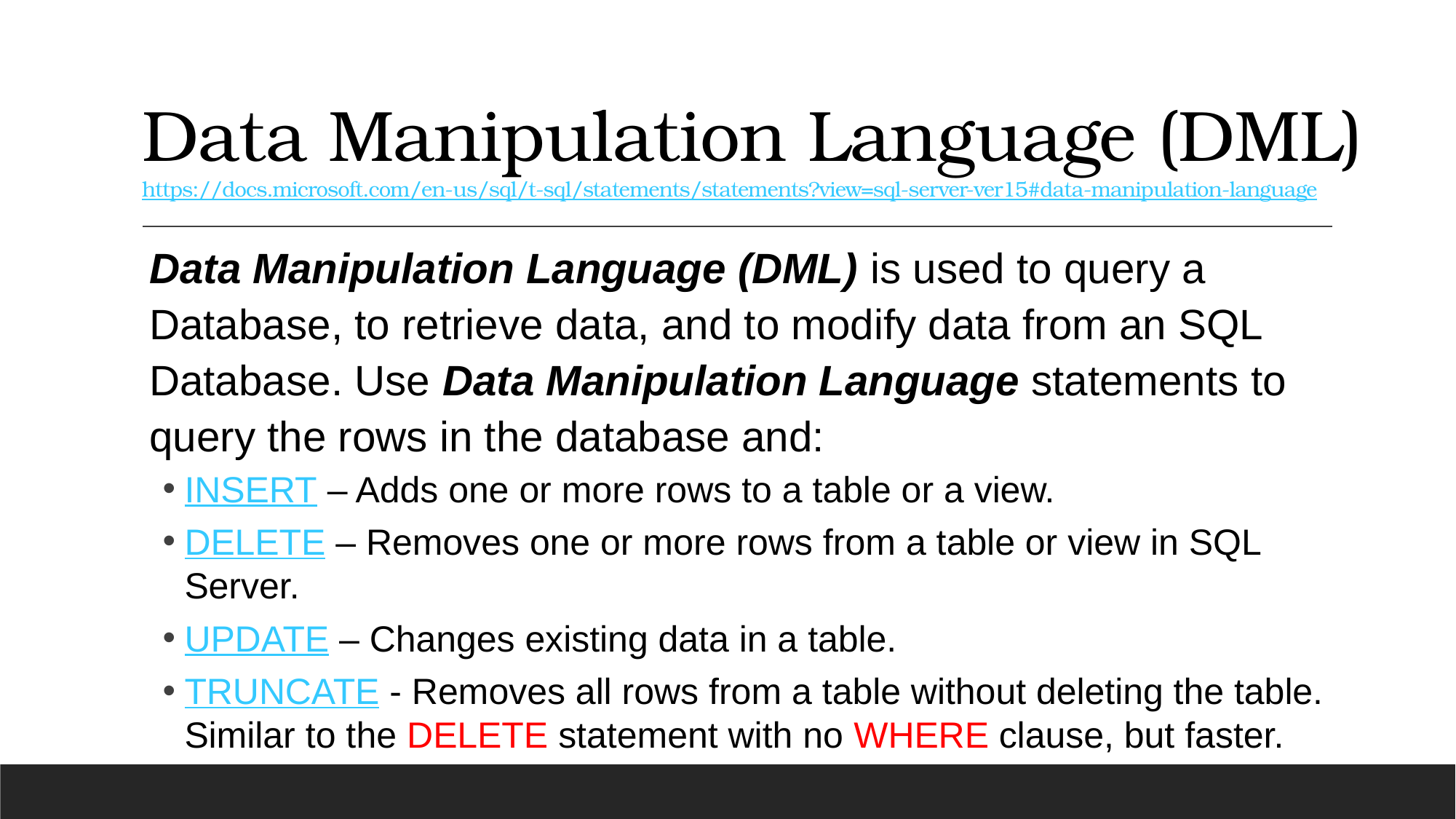

# Data Manipulation Language (DML) https://docs.microsoft.com/en-us/sql/t-sql/statements/statements?view=sql-server-ver15#data-manipulation-language
Data Manipulation Language (DML) is used to query a Database, to retrieve data, and to modify data from an SQL Database. Use Data Manipulation Language statements to query the rows in the database and:
INSERT – Adds one or more rows to a table or a view.
DELETE – Removes one or more rows from a table or view in SQL Server.
UPDATE – Changes existing data in a table.
TRUNCATE - Removes all rows from a table without deleting the table. Similar to the DELETE statement with no WHERE clause, but faster.